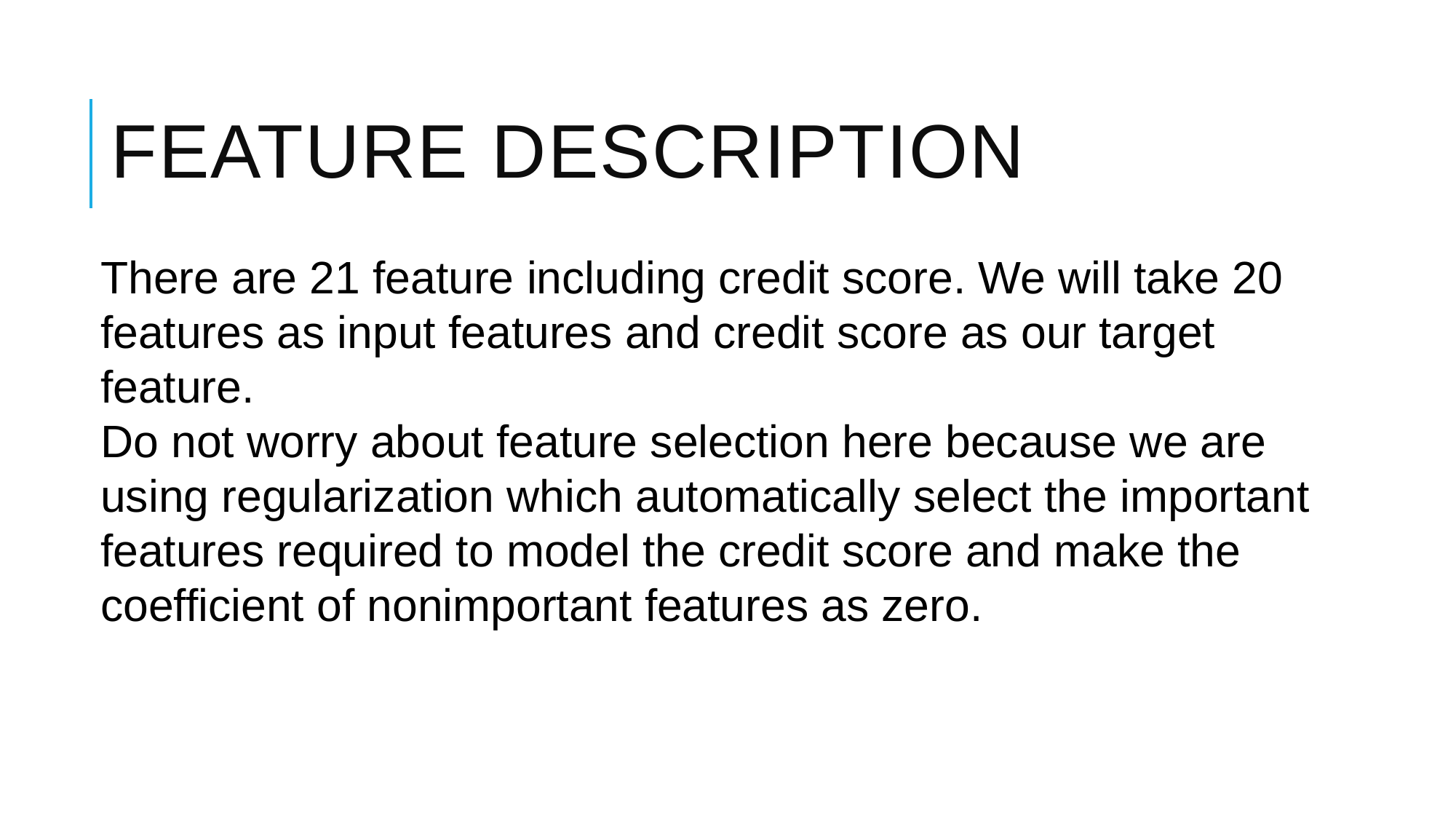

# Feature description
There are 21 feature including credit score. We will take 20 features as input features and credit score as our target feature.
Do not worry about feature selection here because we are using regularization which automatically select the important features required to model the credit score and make the coefficient of nonimportant features as zero.